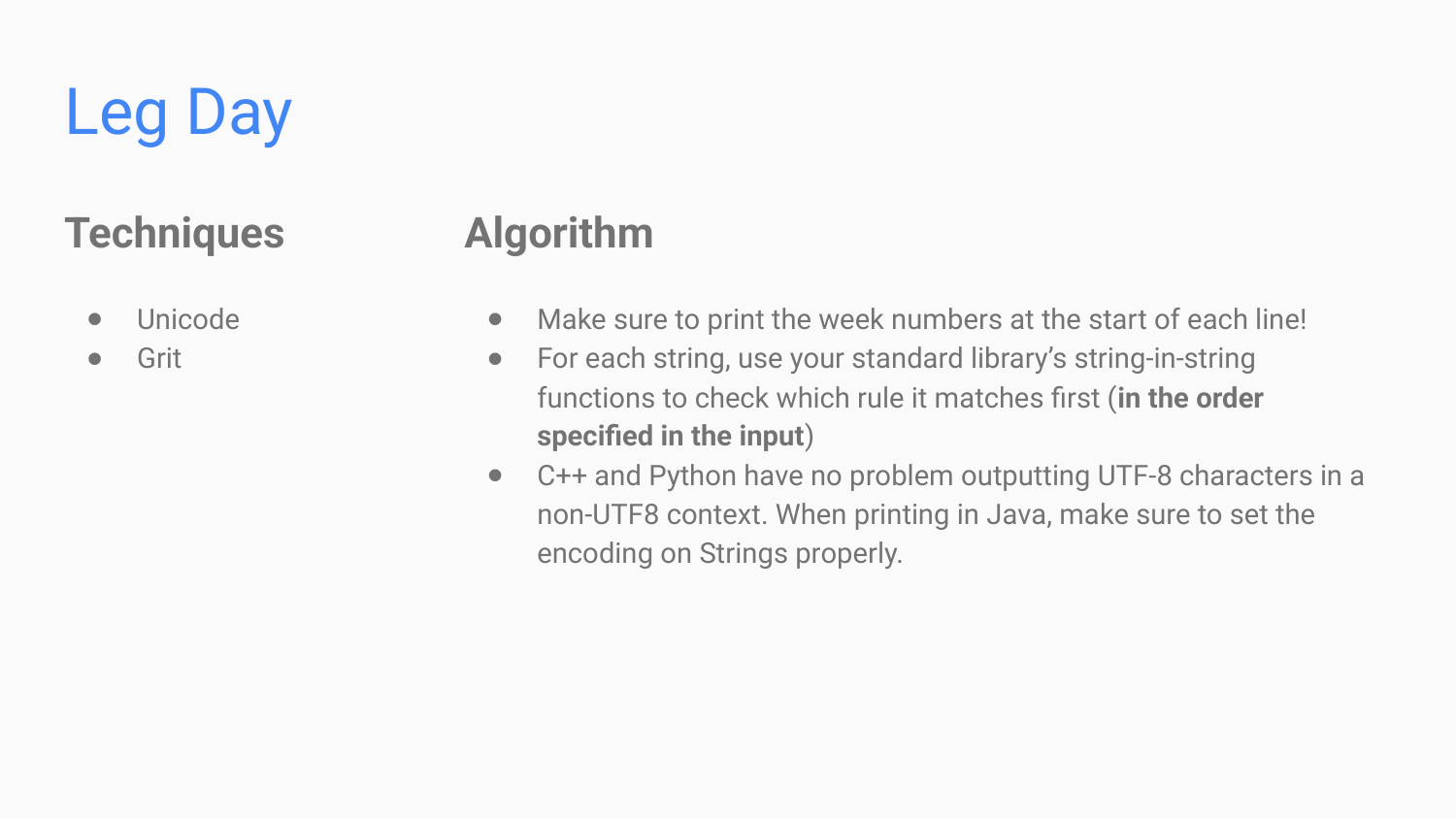

Leg Day
Techniques
Algorithm
Unicode
Grit
Make sure to print the week numbers at the start of each line!
For each string, use your standard library’s string-in-string functions to check which rule it matches first (in the order specified in the input)
C++ and Python have no problem outputting UTF-8 characters in a non-UTF8 context. When printing in Java, make sure to set the encoding on Strings properly.